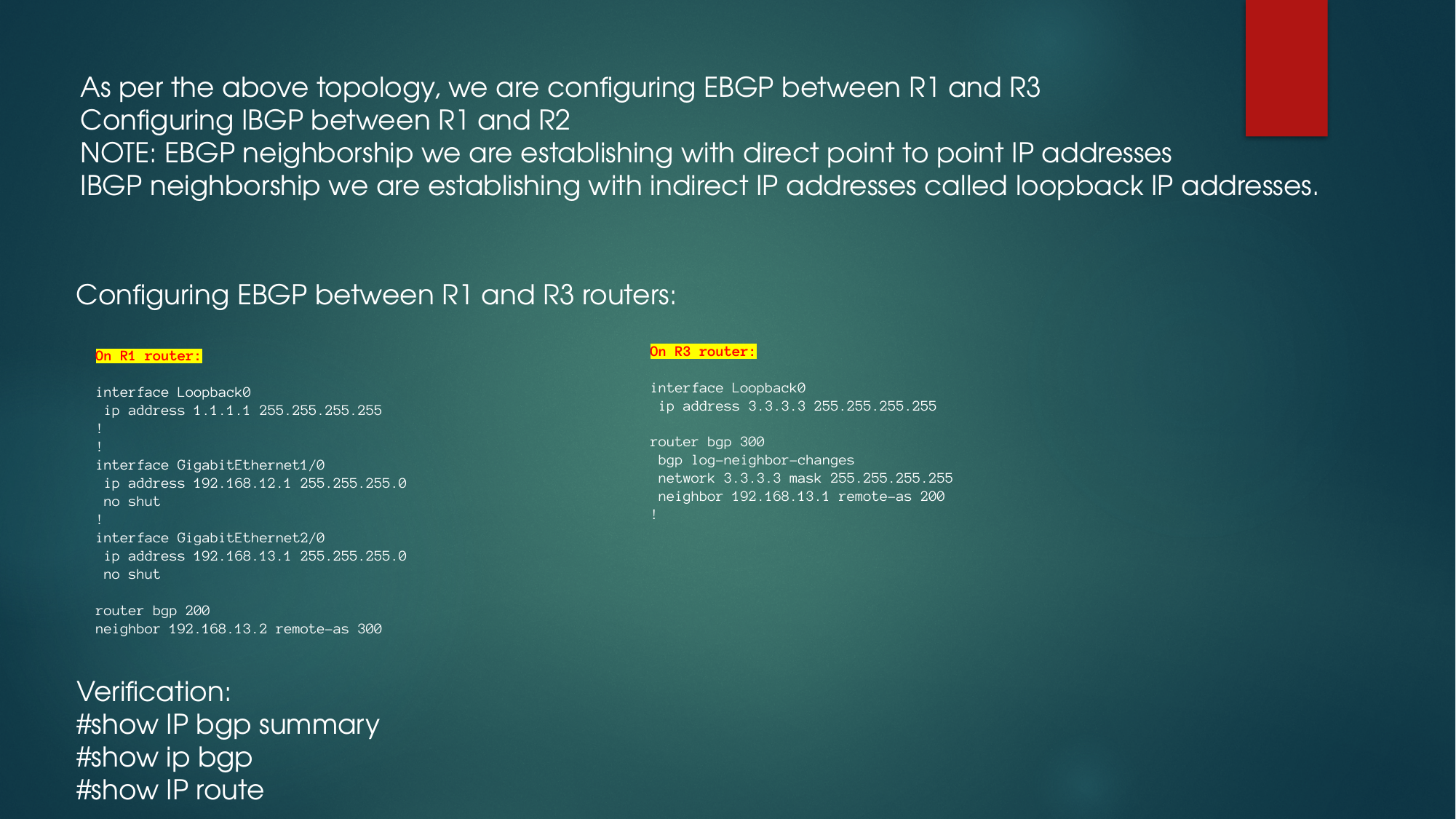

As per the above topology, we are configuring EBGP between R1 and R3
Configuring IBGP between R1 and R2
NOTE: EBGP neighborship we are establishing with direct point to point IP addresses
IBGP neighborship we are establishing with indirect IP addresses called loopback IP addresses.
Configuring EBGP between R1 and R3 routers:
On R3 router:

interface Loopback0
 ip address 3.3.3.3 255.255.255.255

router bgp 300
 bgp log-neighbor-changes
 network 3.3.3.3 mask 255.255.255.255
 neighbor 192.168.13.1 remote-as 200
!
On R1 router:

interface Loopback0
 ip address 1.1.1.1 255.255.255.255
!
!
interface GigabitEthernet1/0
 ip address 192.168.12.1 255.255.255.0
 no shut
!
interface GigabitEthernet2/0
 ip address 192.168.13.1 255.255.255.0
 no shut

router bgp 200
neighbor 192.168.13.2 remote-as 300
Verification:
#show IP bgp summary
#show ip bgp
#show IP route